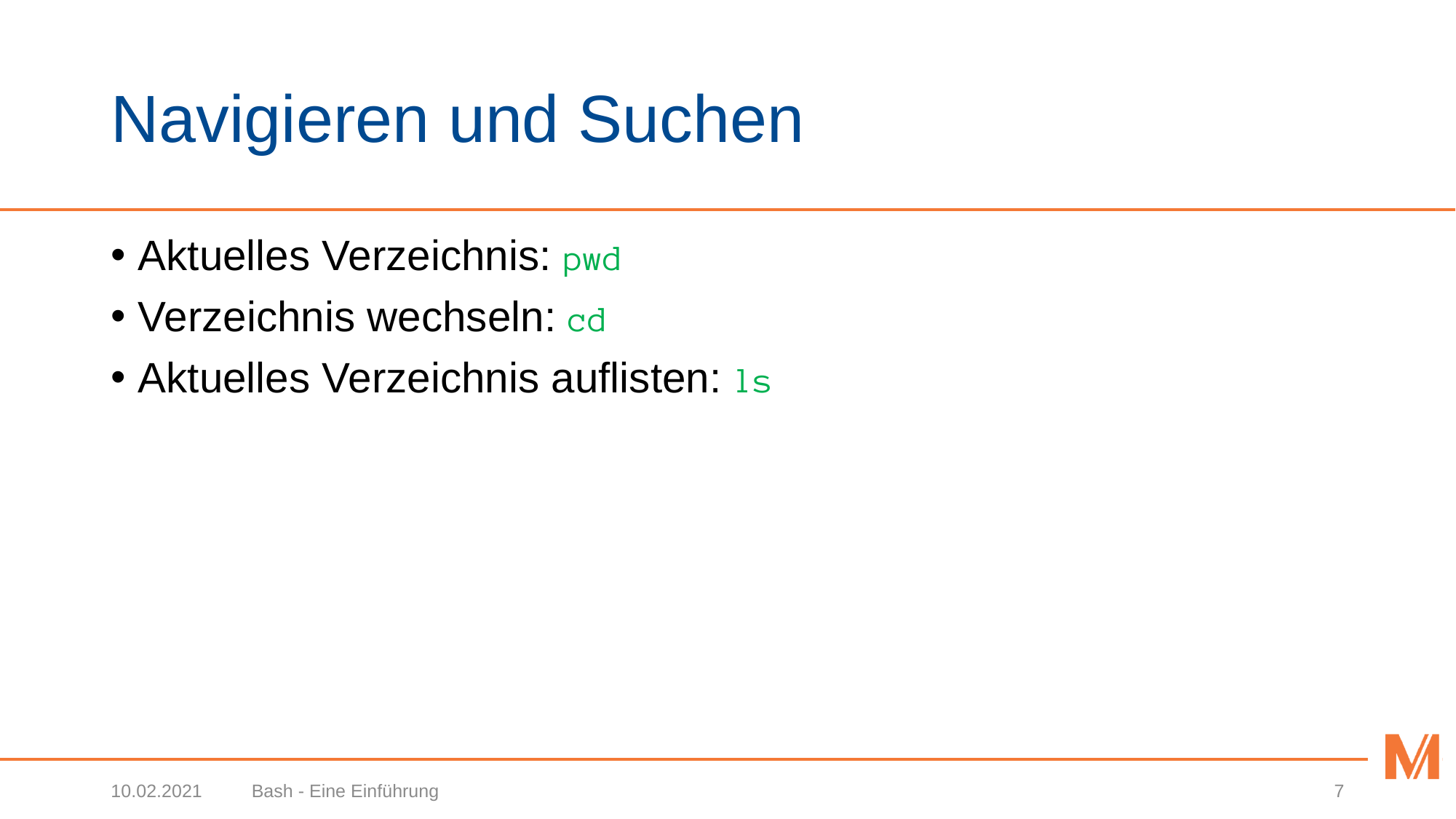

# Navigieren und Suchen
Aktuelles Verzeichnis: pwd
Verzeichnis wechseln: cd
Aktuelles Verzeichnis auflisten: ls
10.02.2021
Bash - Eine Einführung
7